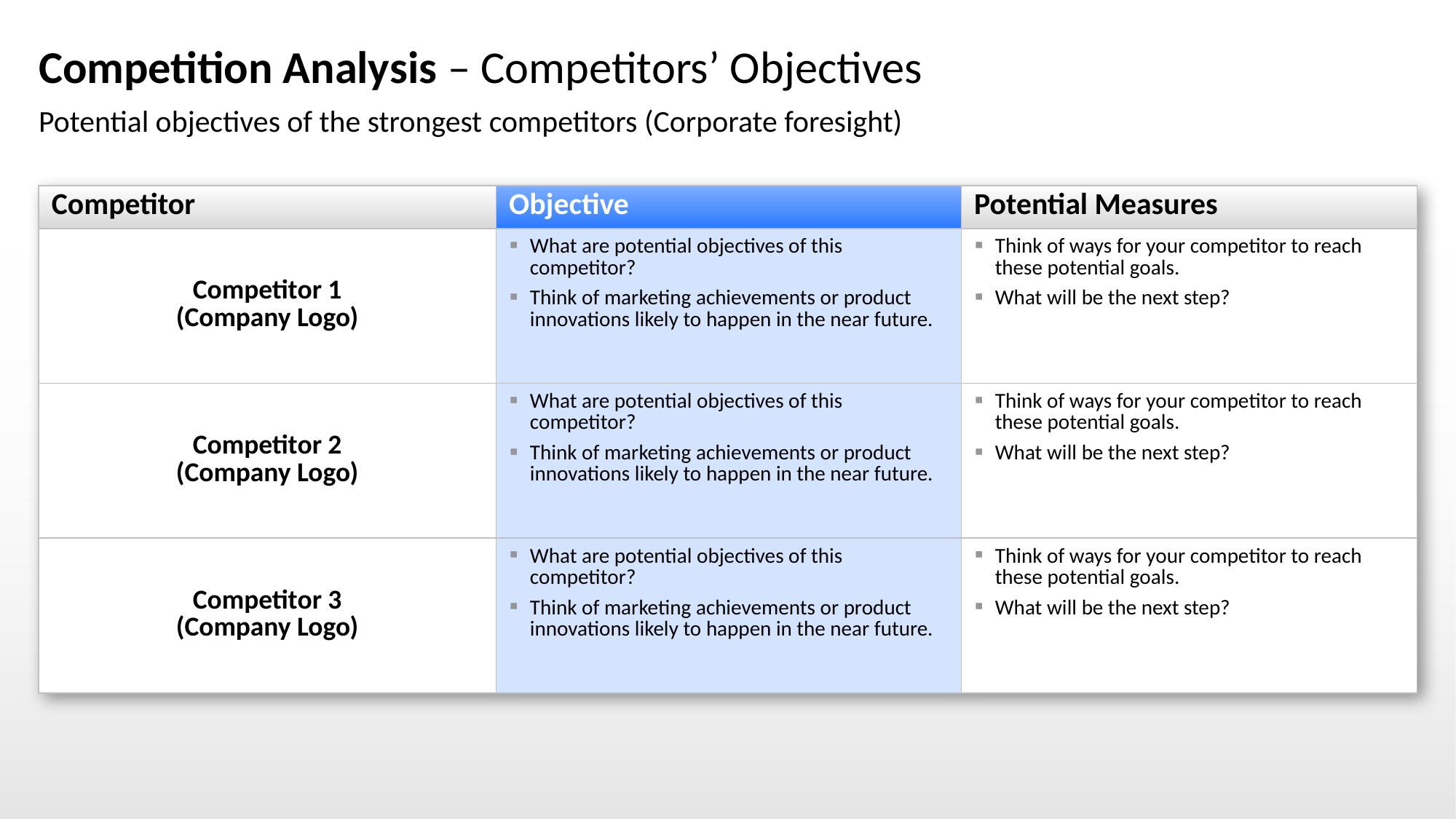

# Competition Analysis – Competitors’ Objectives
Potential objectives of the strongest competitors (Corporate foresight)
| Competitor | Objective | Potential Measures |
| --- | --- | --- |
| Competitor 1 (Company Logo) | What are potential objectives of this competitor? Think of marketing achievements or product innovations likely to happen in the near future. | Think of ways for your competitor to reach these potential goals. What will be the next step? |
| Competitor 2 (Company Logo) | What are potential objectives of this competitor? Think of marketing achievements or product innovations likely to happen in the near future. | Think of ways for your competitor to reach these potential goals. What will be the next step? |
| Competitor 3 (Company Logo) | What are potential objectives of this competitor? Think of marketing achievements or product innovations likely to happen in the near future. | Think of ways for your competitor to reach these potential goals. What will be the next step? |